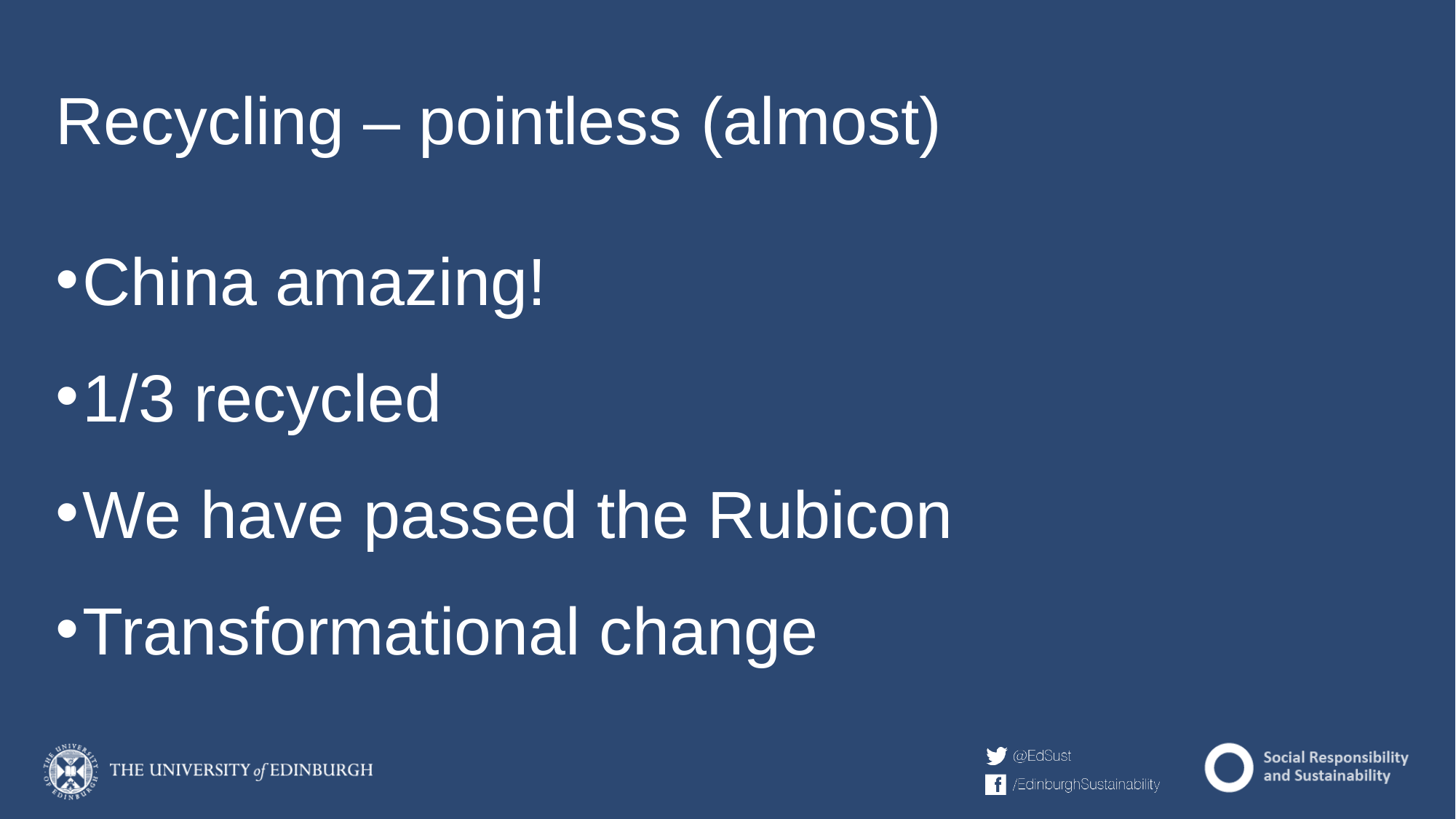

# Recycling – pointless (almost)
China amazing!
1/3 recycled
We have passed the Rubicon
Transformational change